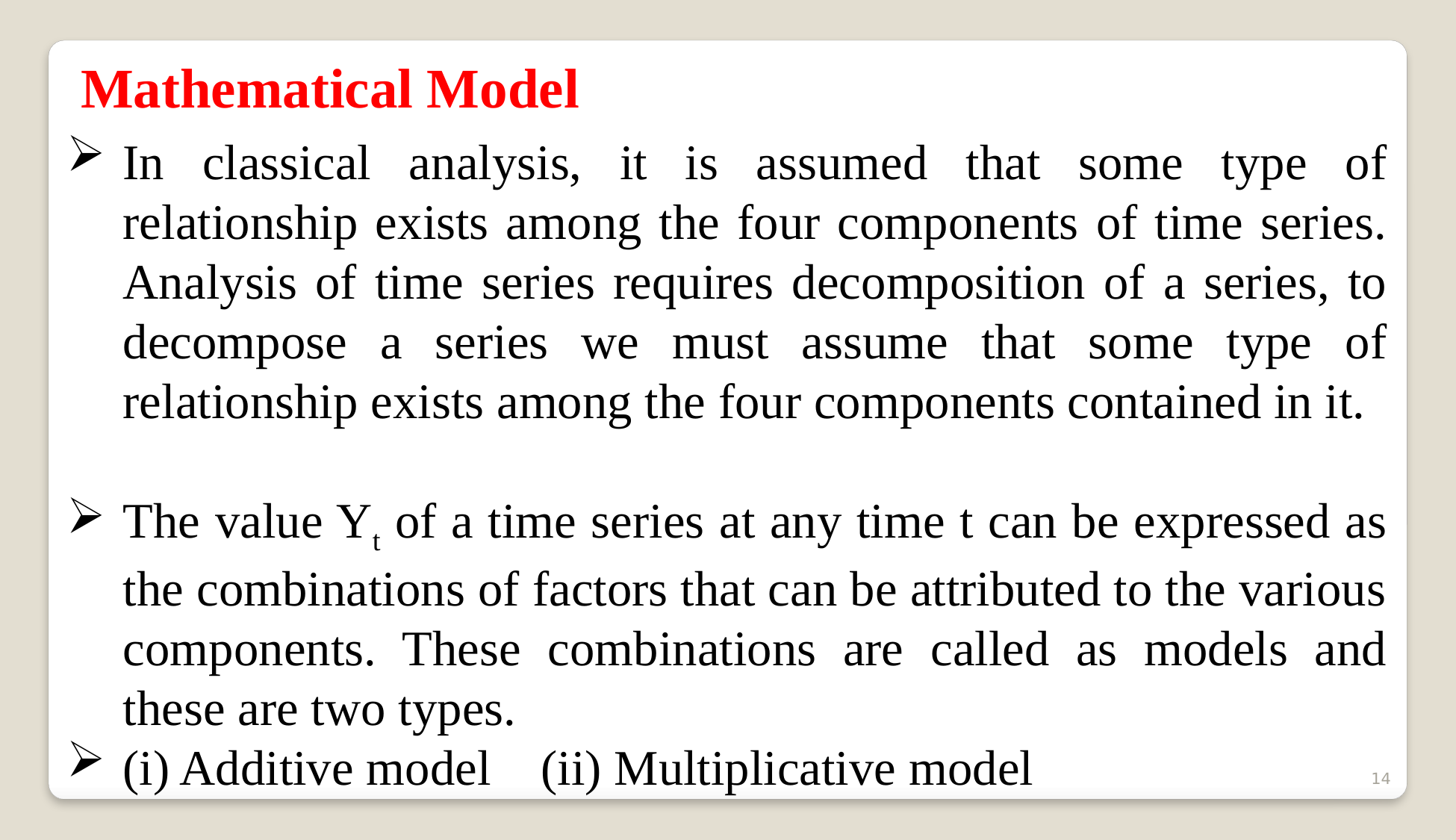

Mathematical Model

In classical analysis, it is assumed that some type of relationship exists among the four components of time series. Analysis of time series requires decomposition of a series, to decompose a series we must assume that some type of relationship exists among the four components contained in it.

The value Yt of a time series at any time t can be expressed as the combinations of factors that can be attributed to the various components. These combinations are called as models and these are two types.
(i) Additive model    (ii) Multiplicative model
14